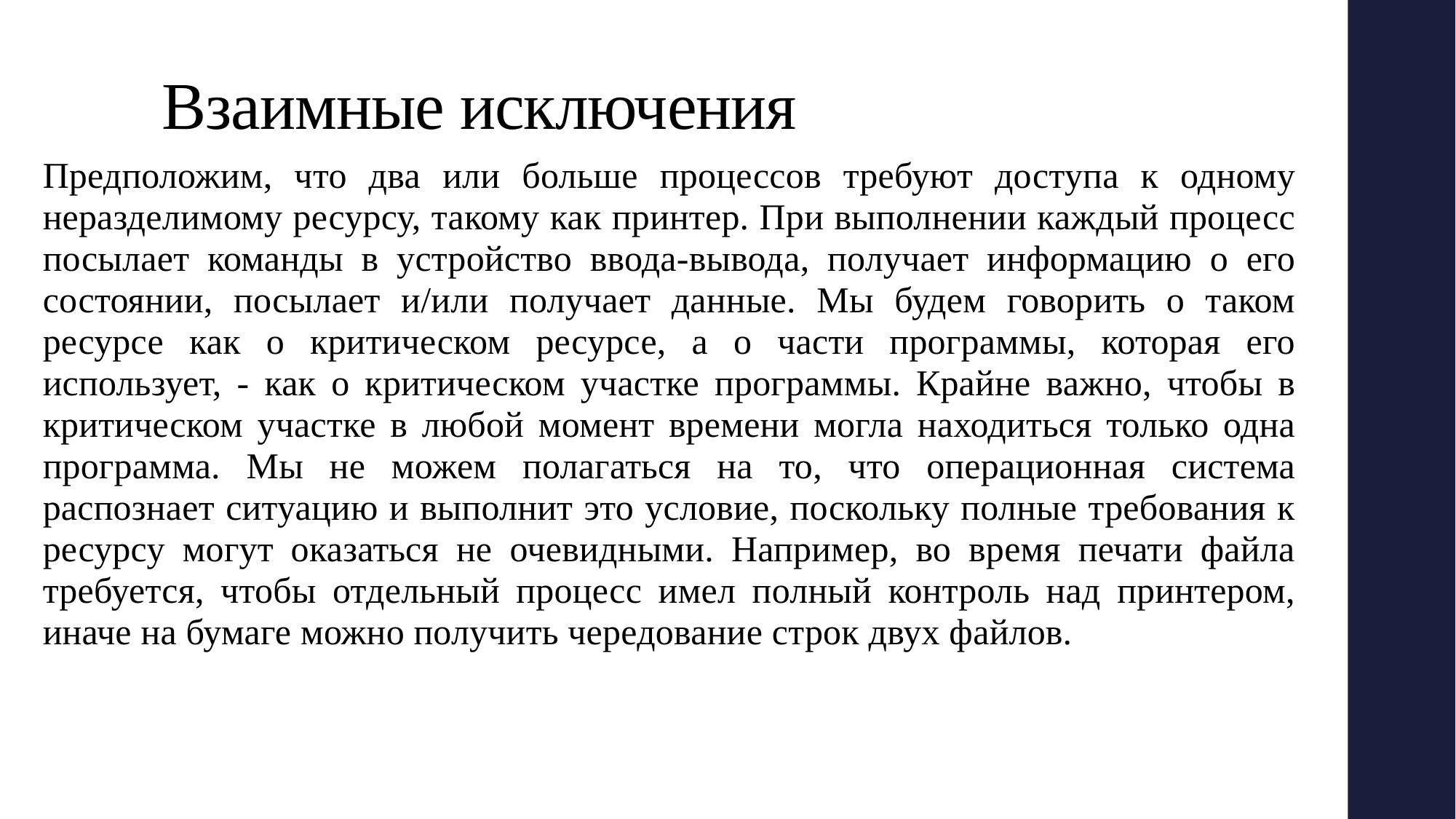

# Взаимные исключения
Предположим, что два или больше процессов требуют доступа к одному неразделимому ресурсу, такому как принтер. При выполнении каждый процесс посылает команды в устройство ввода-вывода, получает информацию о его состоянии, посылает и/или получает данные. Мы будем говорить о таком ресурсе как о критическом ресурсе, а о части программы, которая его использует, - как о критическом участке программы. Крайне важно, чтобы в критическом участке в любой момент времени могла находиться только одна программа. Мы не можем полагаться на то, что операционная система распознает ситуацию и выполнит это условие, поскольку полные требования к ресурсу могут оказаться не очевидными. Например, во время печати файла требуется, чтобы отдельный процесс имел полный контроль над принтером, иначе на бумаге можно получить чередование строк двух файлов.